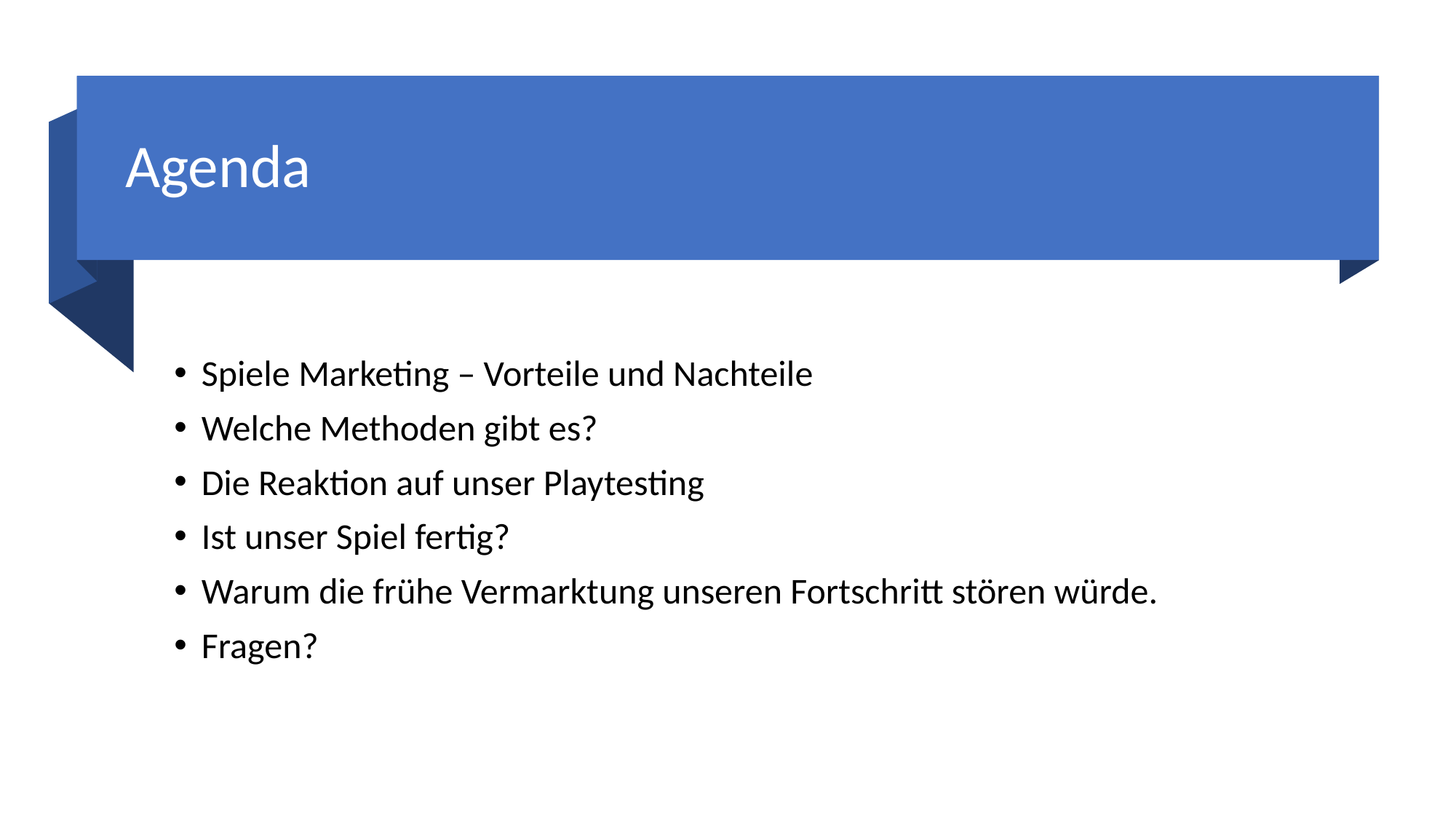

# Agenda

Spiele Marketing – Vorteile und Nachteile
Welche Methoden gibt es?
Die Reaktion auf unser Playtesting
Ist unser Spiel fertig?
Warum die frühe Vermarktung unseren Fortschritt stören würde.
Fragen?